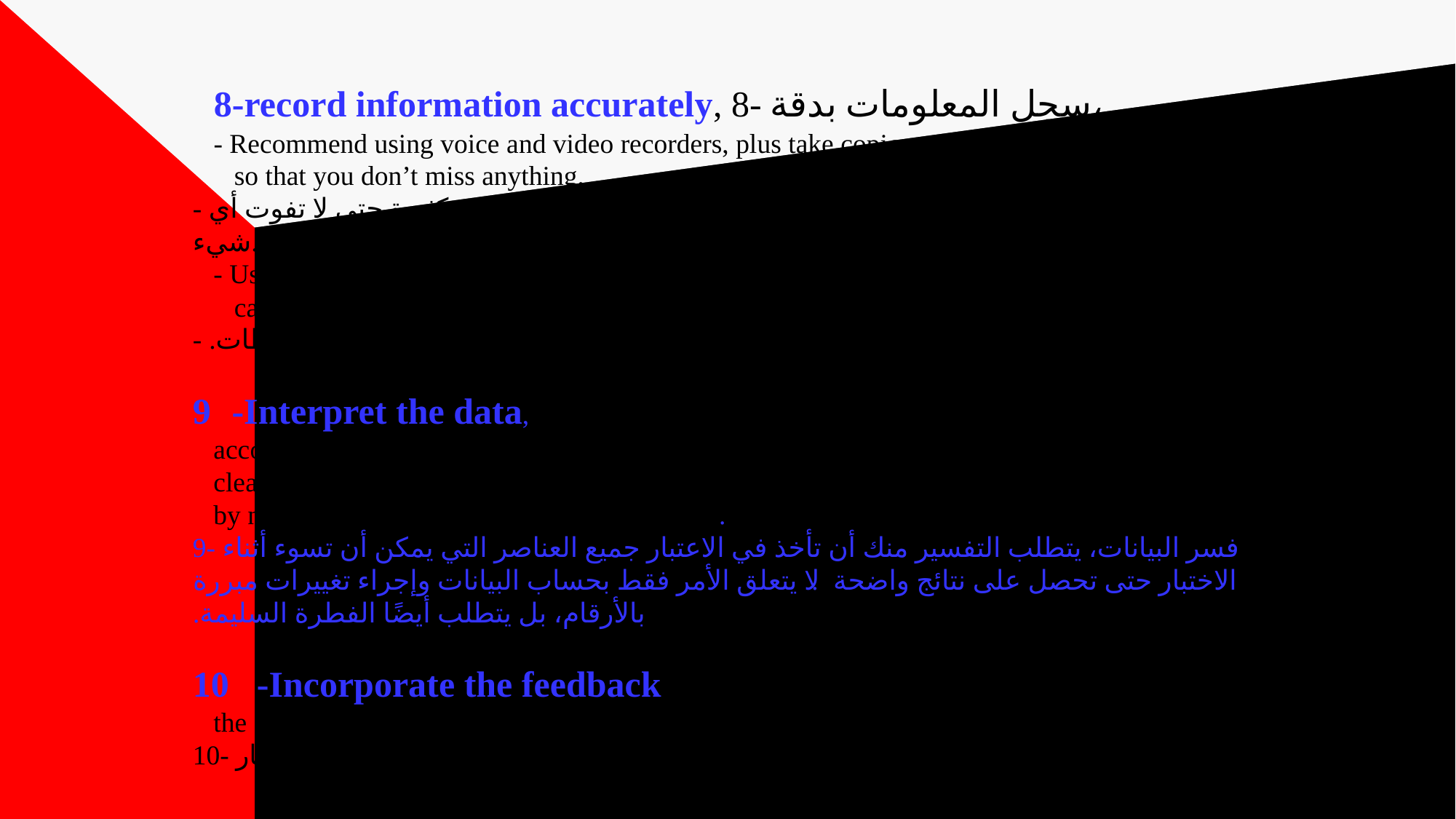

# 8-record information accurately, 8- سجل المعلومات بدقة، - Recommend using voice and video recorders, plus take copious notes so that you don’t miss anything. - نوصي باستخدام مسجلات الصوت والفيديو، بالإضافة إلى تدوين ملاحظات كثيرة حتى لا تفوت أي شيء. - Use accurate methods of recording what you see and hear such cameras, voice recorders observations. - استخدم طرقًا دقيقة لتسجيل ما تراه وتسمعه مثل الكاميرات ومسجلات الصوت والملاحظات. 9-Interpret the data, Interpretation requires you to take into account all the elements that can go wrong with testing so that you get clear results. It is not just calculating data and making changes justified by numbers, it is also require a common sense. 9- فسر البيانات، يتطلب التفسير منك أن تأخذ في الاعتبار جميع العناصر التي يمكن أن تسوء أثناء الاختبار حتى تحصل على نتائج واضحة. لا يتعلق الأمر فقط بحساب البيانات وإجراء تغييرات مبررة بالأرقام، بل يتطلب أيضًا الفطرة السليمة. 10-Incorporate the feedback, incorporate the feedback into the design, then re-test. 10- دمج الملاحظات، دمج الملاحظات في التصميم، ثم إعادة الاختبار.